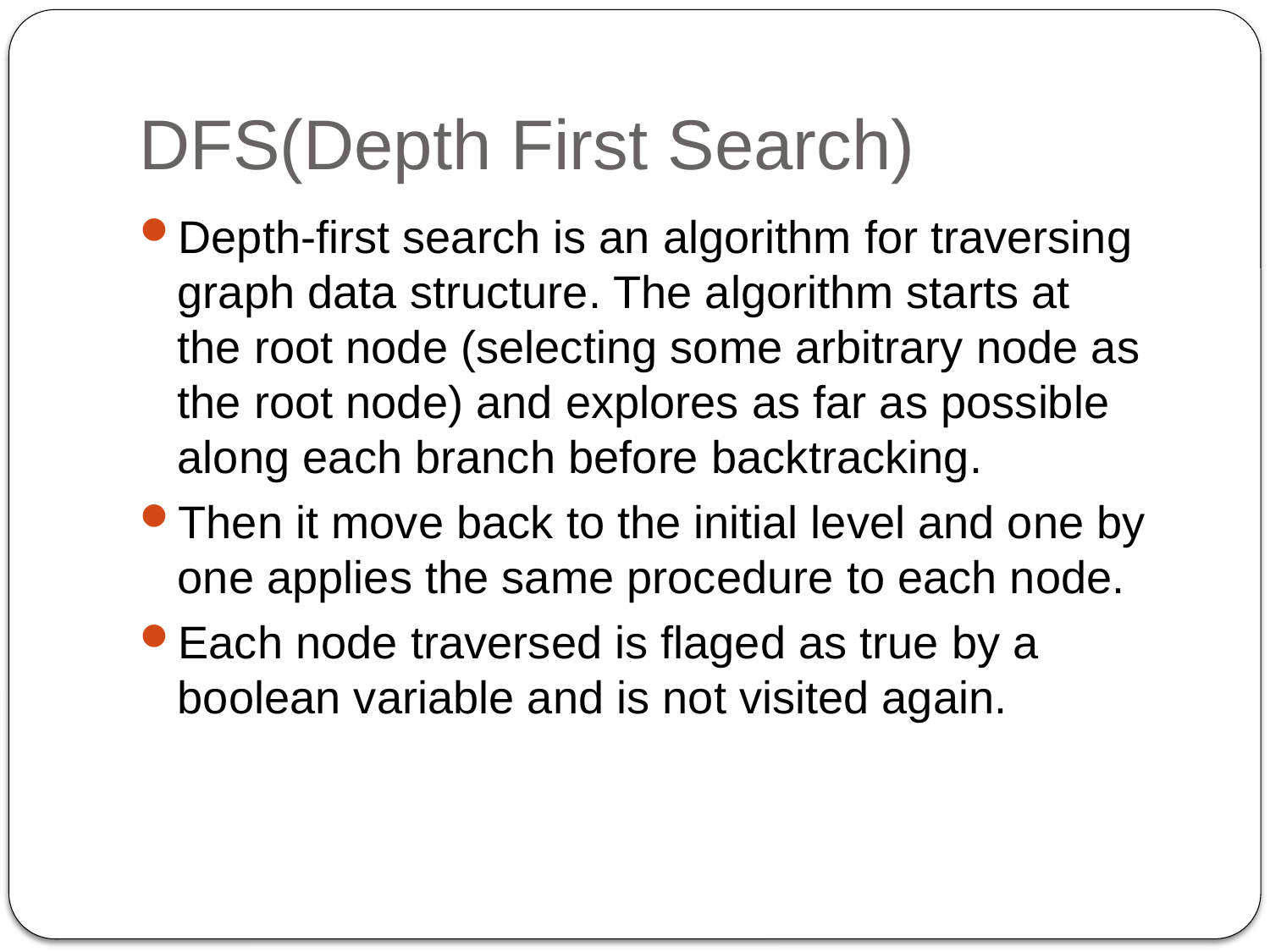

# DFS(Depth First Search)
Depth-first search is an algorithm for traversing graph data structure. The algorithm starts at the root node (selecting some arbitrary node as the root node) and explores as far as possible along each branch before backtracking.
Then it move back to the initial level and one by one applies the same procedure to each node.
Each node traversed is flaged as true by a boolean variable and is not visited again.